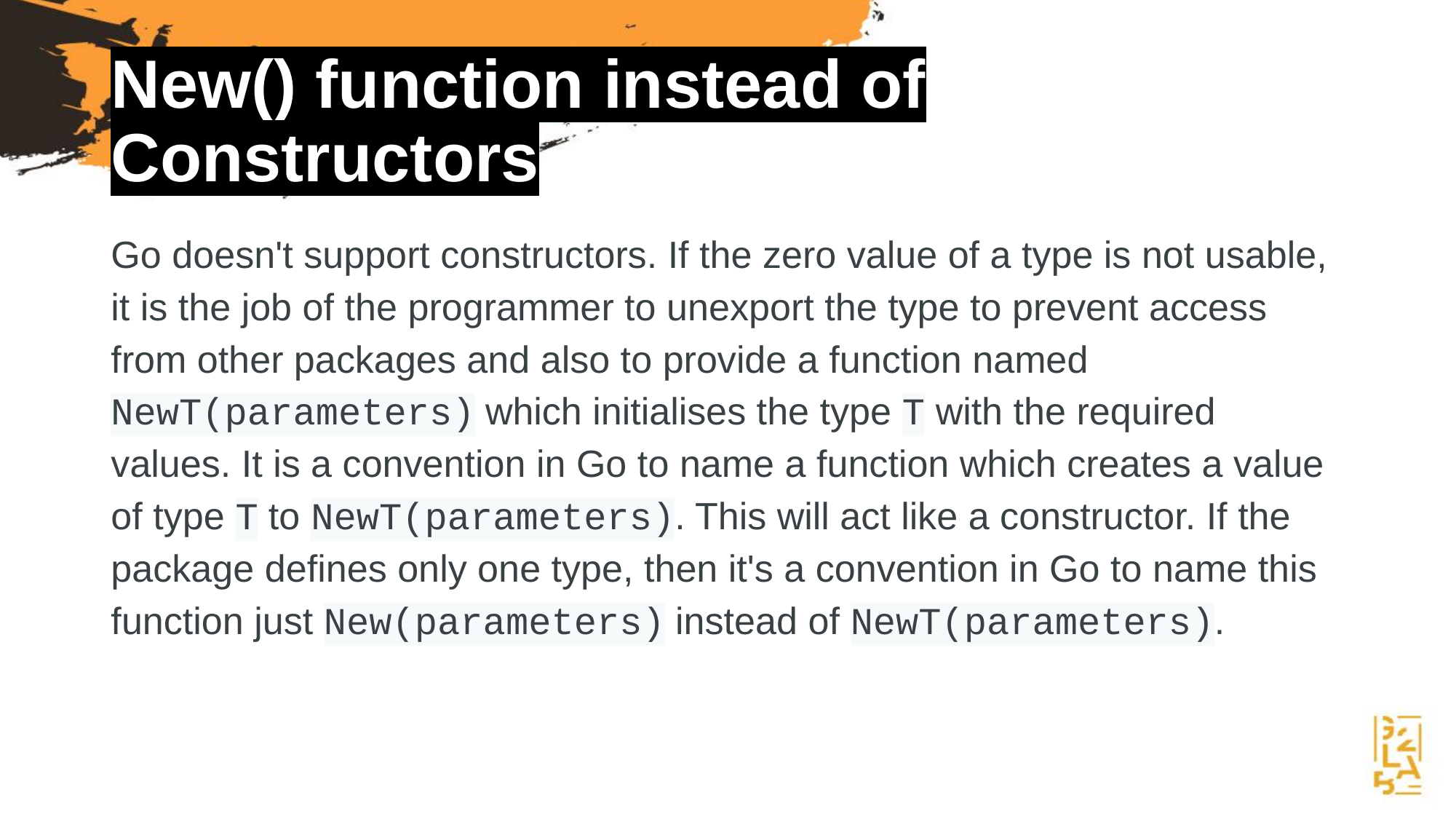

# New() function instead of Constructors
Go doesn't support constructors. If the zero value of a type is not usable, it is the job of the programmer to unexport the type to prevent access from other packages and also to provide a function named NewT(parameters) which initialises the type T with the required values. It is a convention in Go to name a function which creates a value of type T to NewT(parameters). This will act like a constructor. If the package defines only one type, then it's a convention in Go to name this function just New(parameters) instead of NewT(parameters).